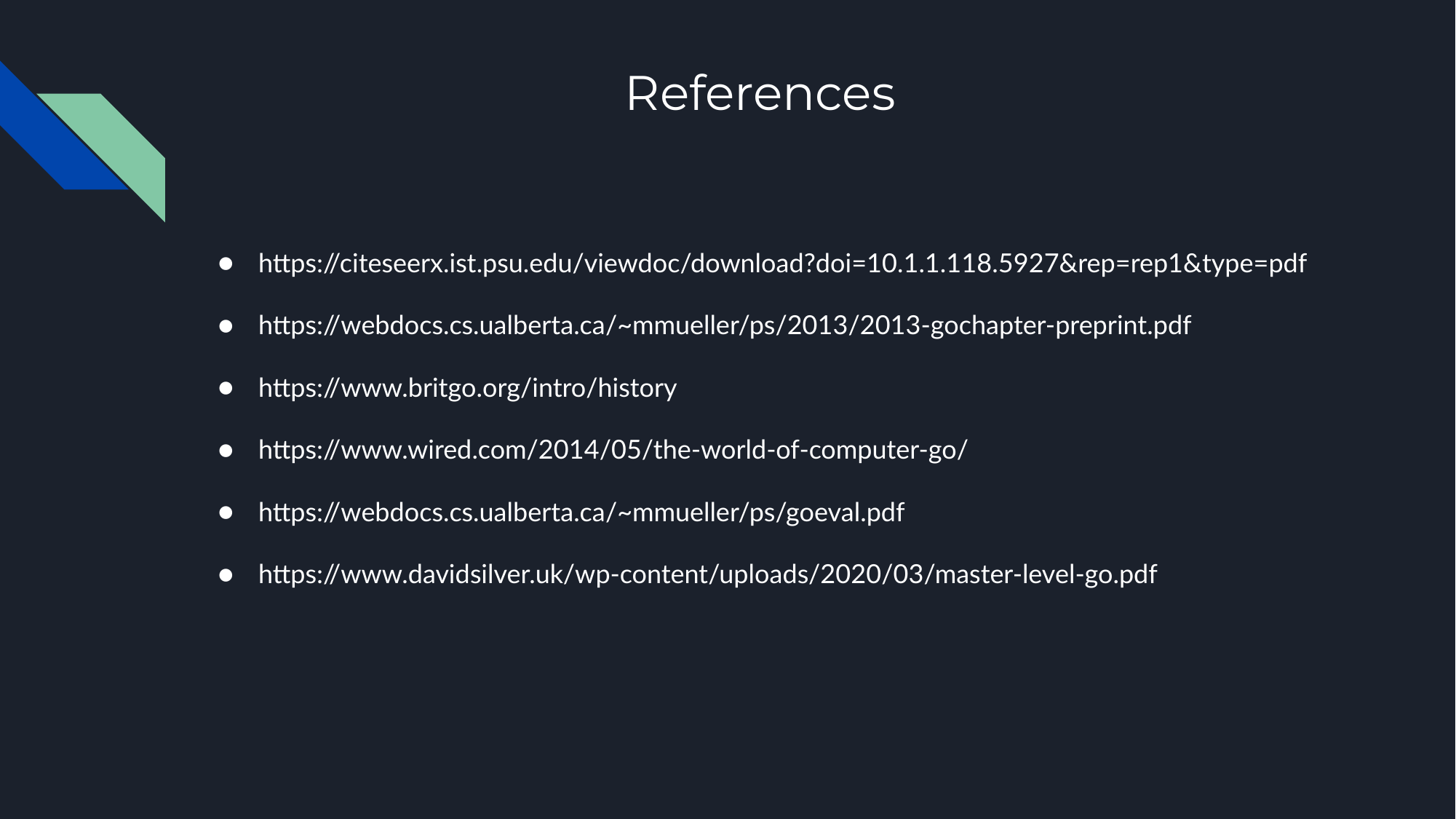

# References

https://citeseerx.ist.psu.edu/viewdoc/download?doi=10.1.1.118.5927&rep=rep1&type=pdf
https://webdocs.cs.ualberta.ca/~mmueller/ps/2013/2013-gochapter-preprint.pdf
https://www.britgo.org/intro/history
https://www.wired.com/2014/05/the-world-of-computer-go/
https://webdocs.cs.ualberta.ca/~mmueller/ps/goeval.pdf
https://www.davidsilver.uk/wp-content/uploads/2020/03/master-level-go.pdf